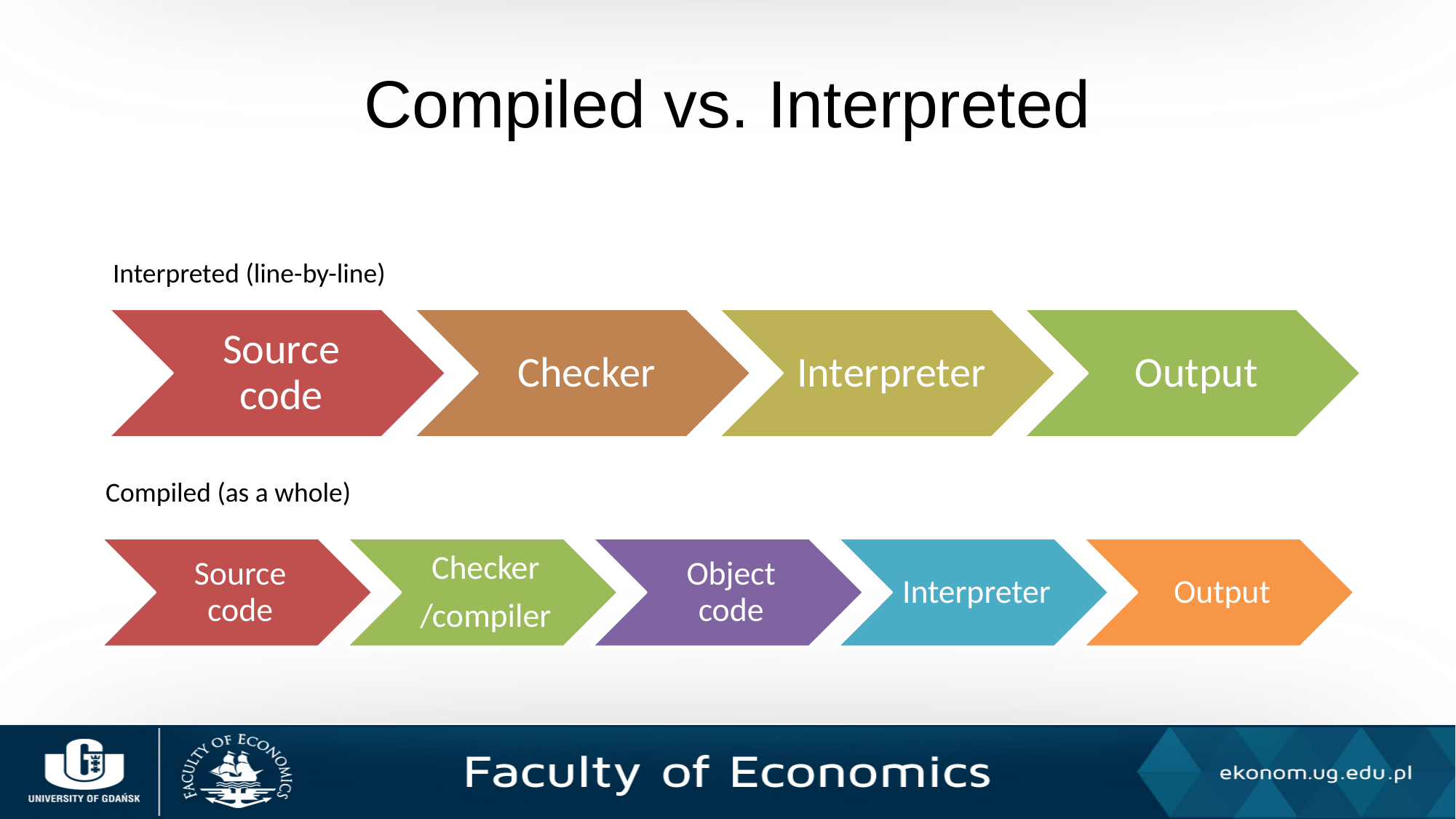

# Compiled vs. Interpreted
Interpreted (line-by-line)
Source code
Checker
Interpreter
Output
Compiled (as a whole)
Source code
Checker
/compiler
Object code
Interpreter
Output